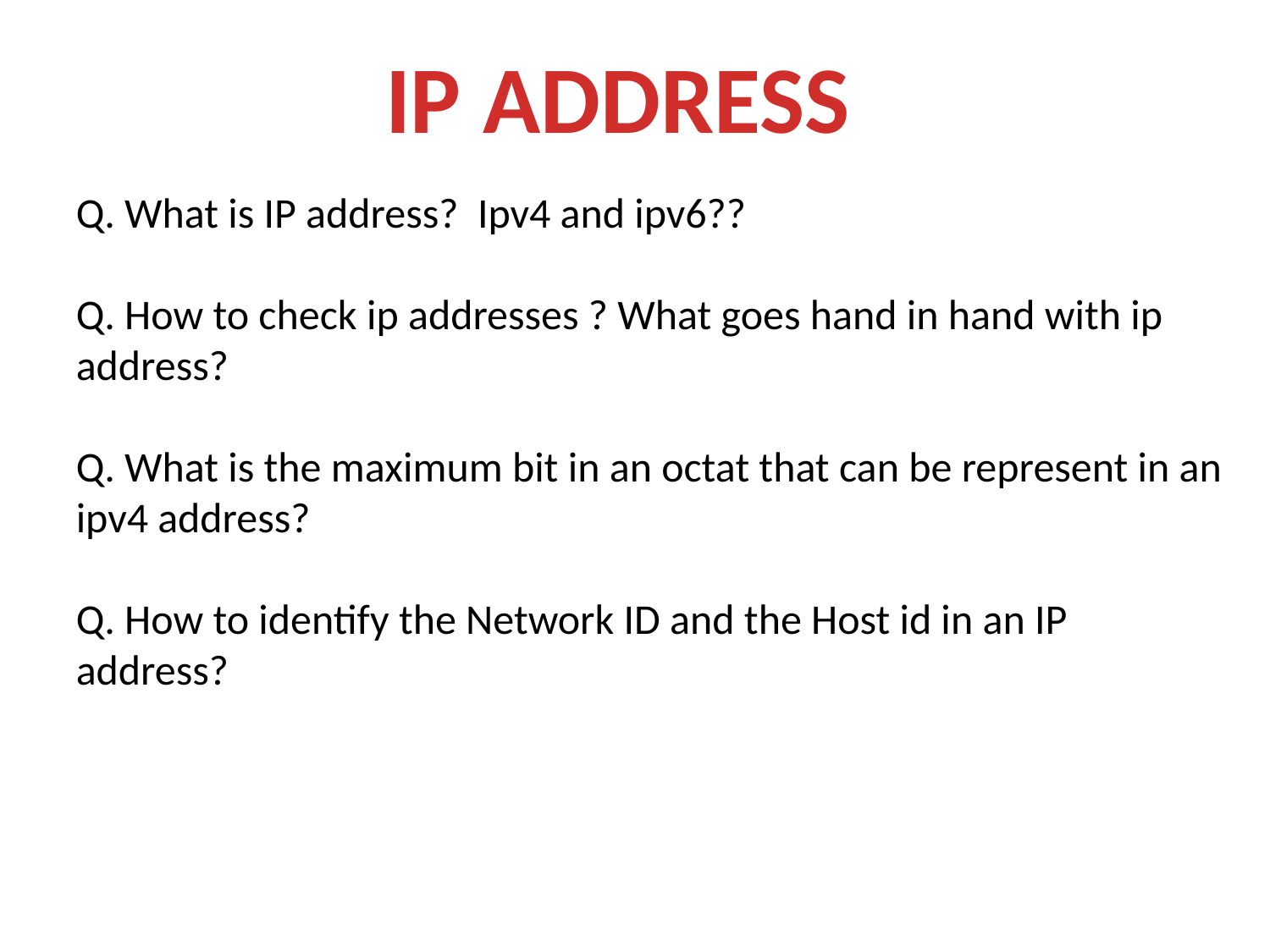

IP ADDRESS
Q. What is IP address?  Ipv4 and ipv6??

Q. How to check ip addresses ? What goes hand in hand with ip address?

Q. What is the maximum bit in an octat that can be represent in an ipv4 address?

Q. How to identify the Network ID and the Host id in an IP address?